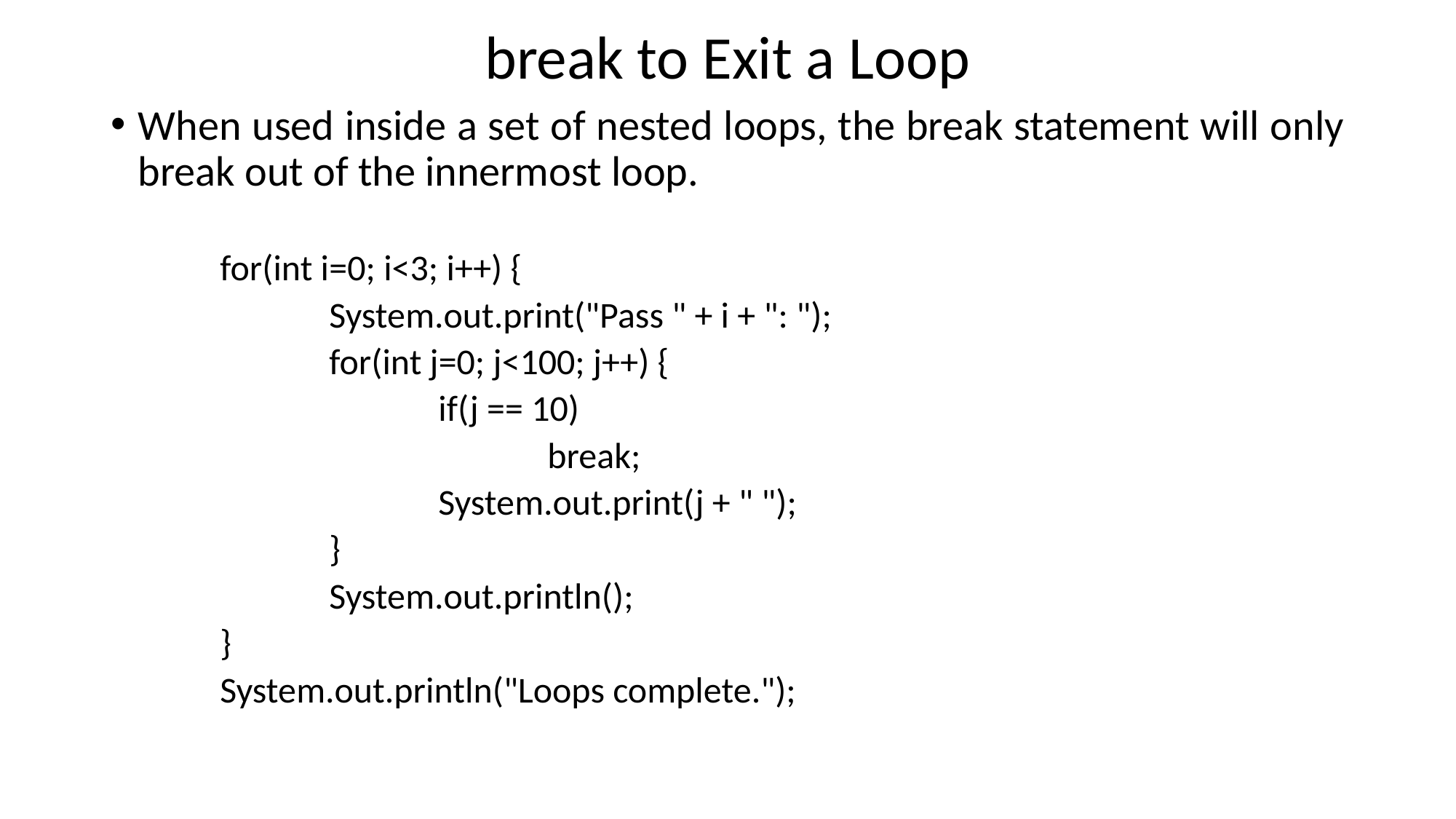

# break to Exit a Loop
When used inside a set of nested loops, the break statement will only break out of the innermost loop.

for(int i=0; i<3; i++) {
	System.out.print("Pass " + i + ": ");
	for(int j=0; j<100; j++) {
		if(j == 10)
			break;
		System.out.print(j + " ");
	}
	System.out.println();
}
System.out.println("Loops complete.");